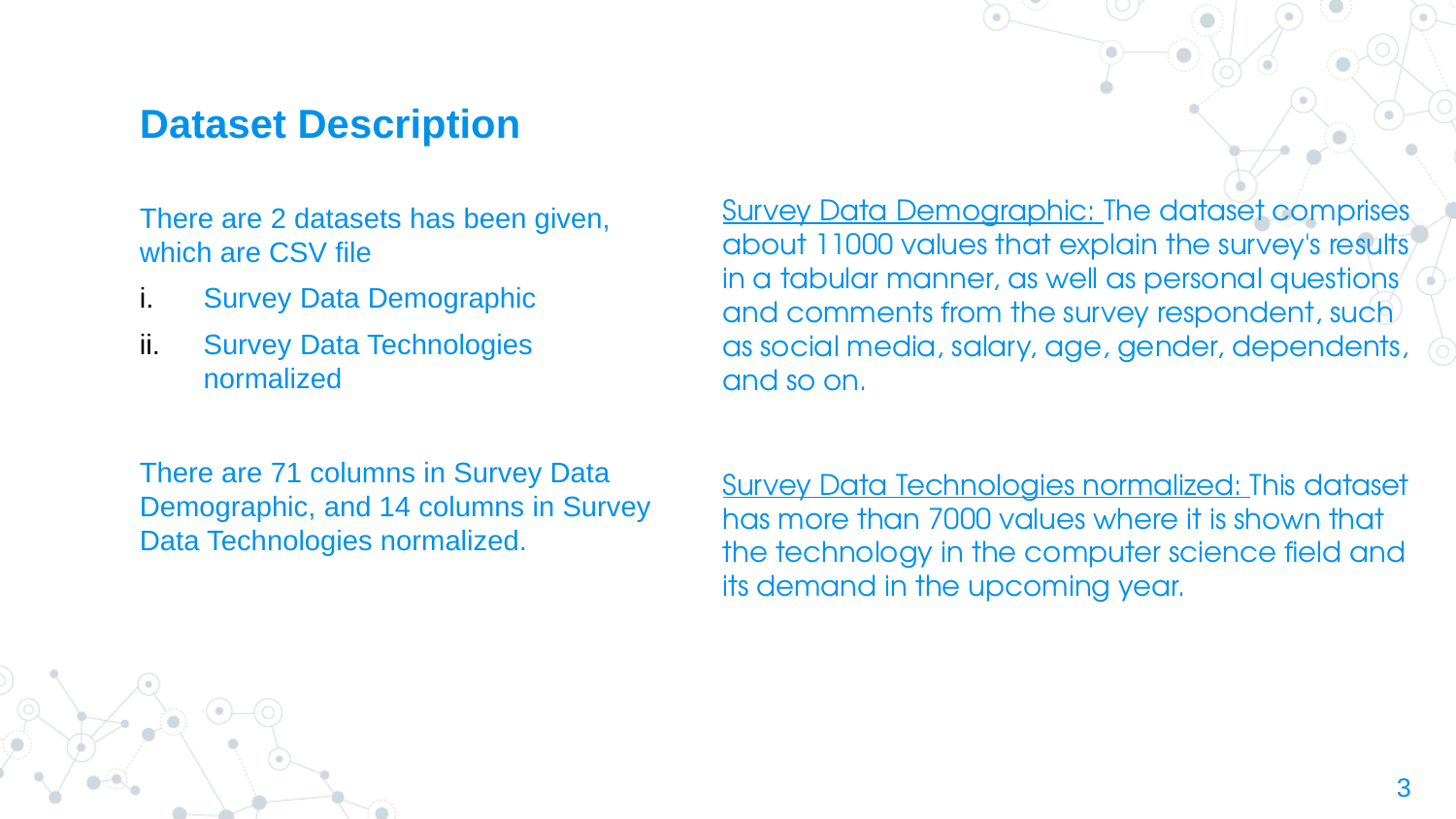

# Dataset Description
Survey Data Demographic: The dataset comprises about 11000 values that explain the survey's results in a tabular manner, as well as personal questions and comments from the survey respondent, such as social media, salary, age, gender, dependents, and so on.
There are 2 datasets has been given, which are CSV file
Survey Data Demographic
Survey Data Technologies normalized

There are 71 columns in Survey Data Demographic, and 14 columns in Survey Data Technologies normalized.
Survey Data Technologies normalized: This dataset has more than 7000 values where it is shown that the technology in the computer science field and its demand in the upcoming year.
3